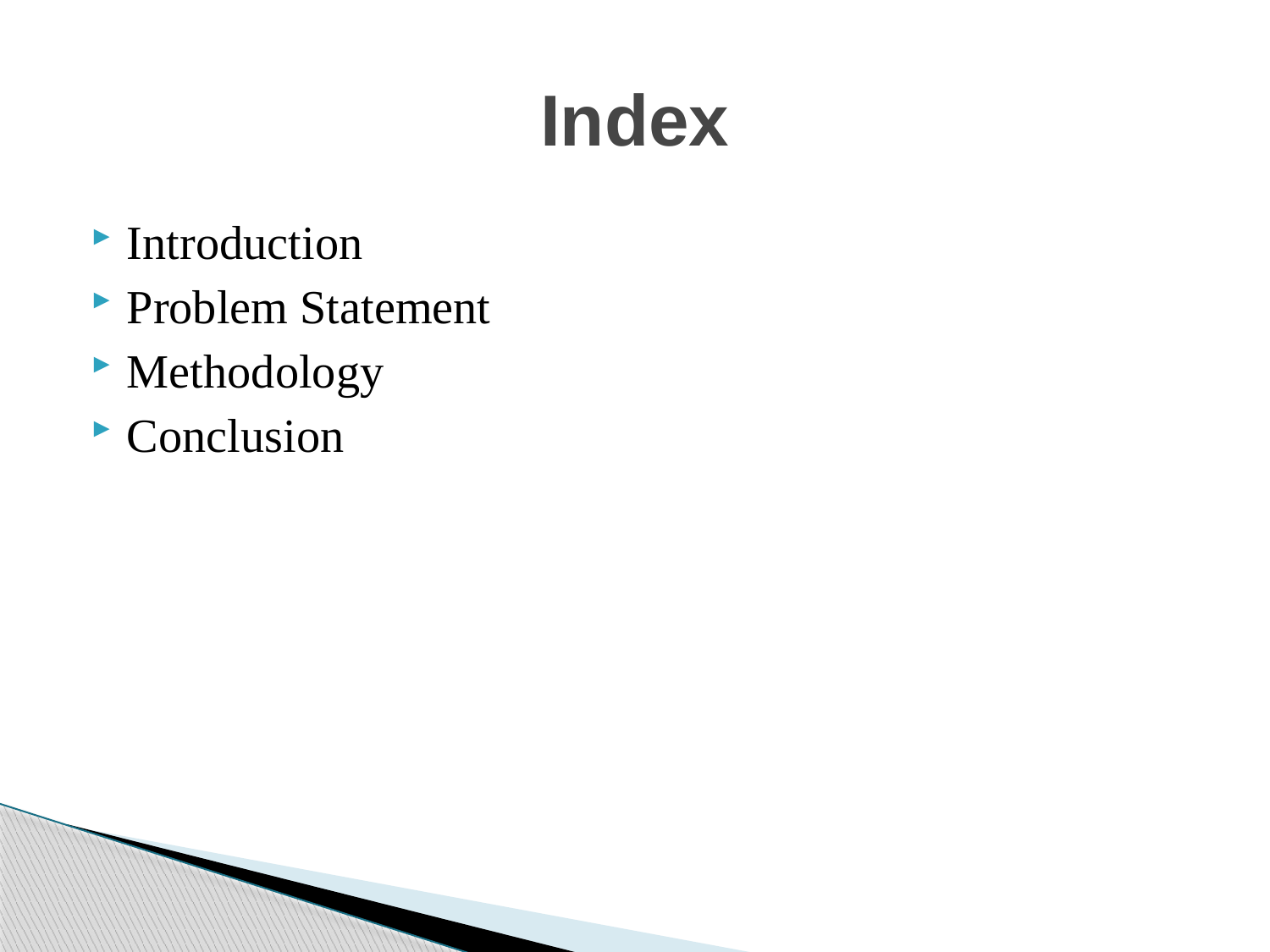

# Index
Introduction
Problem Statement
Methodology
Conclusion